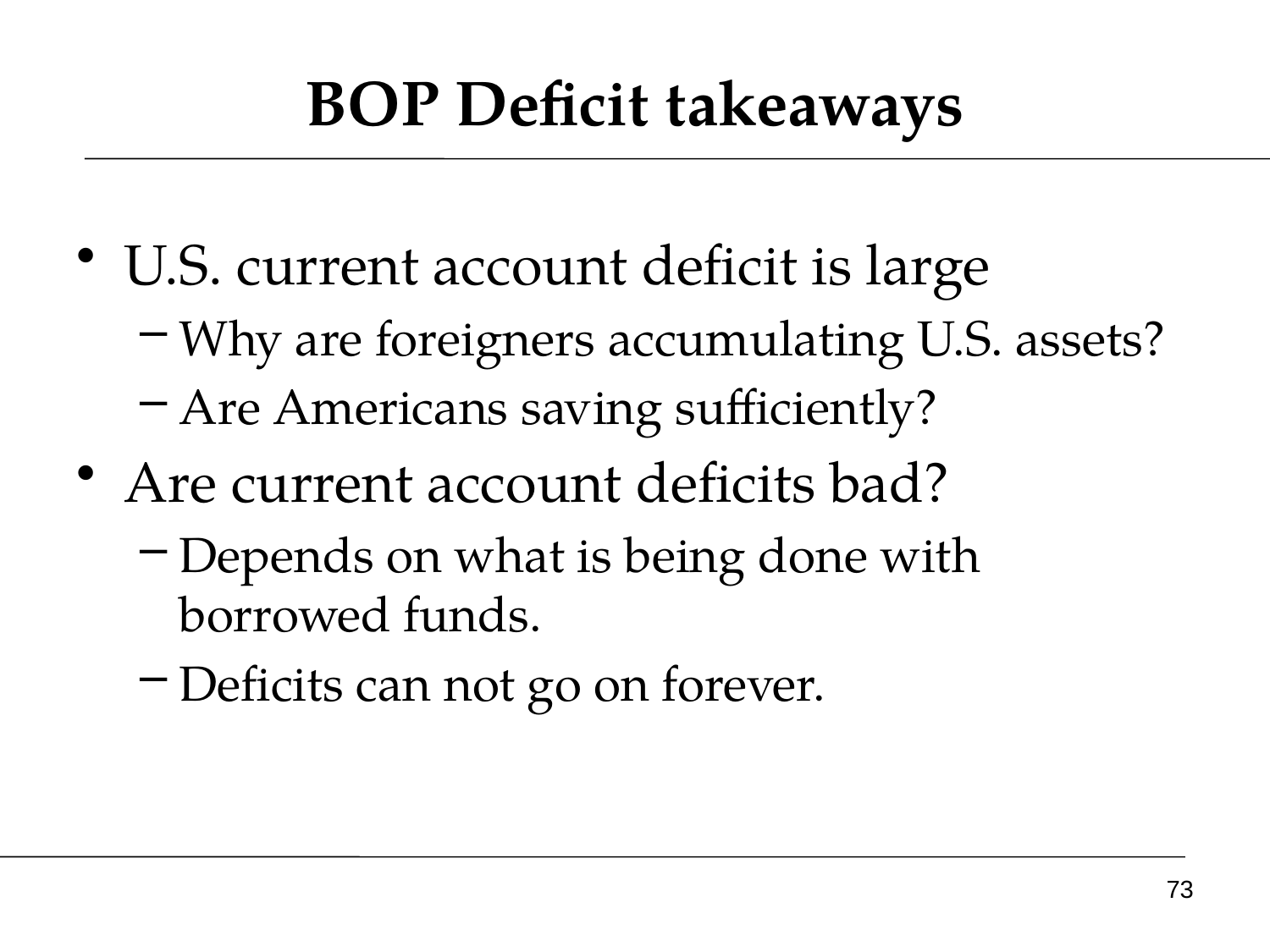

# BOP Deficit takeaways
U.S. current account deficit is large
Why are foreigners accumulating U.S. assets?
Are Americans saving sufficiently?
Are current account deficits bad?
Depends on what is being done with borrowed funds.
Deficits can not go on forever.

73